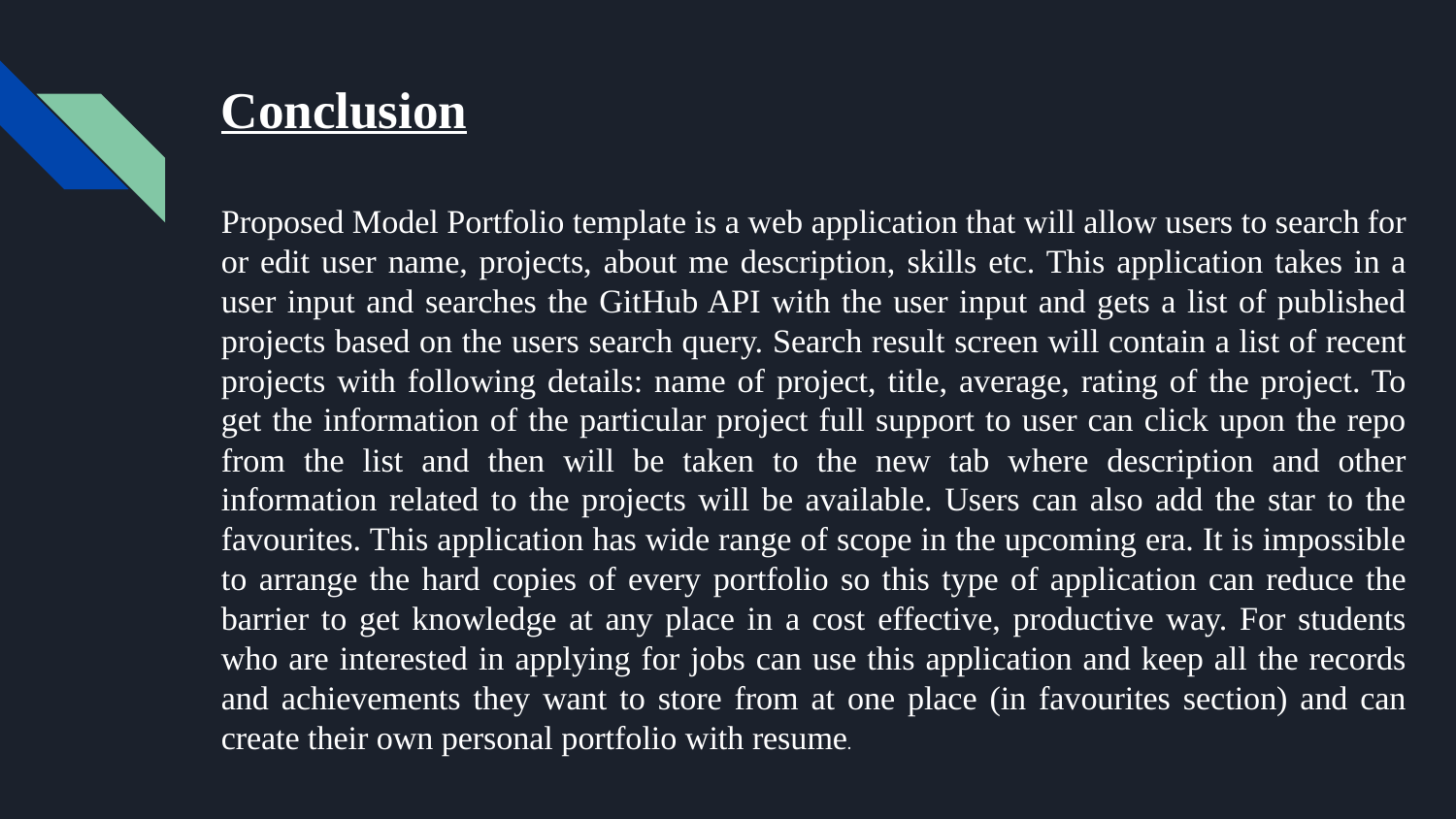

# Conclusion Proposed Model Portfolio template is a web application that will allow users to search for or edit user name, projects, about me description, skills etc. This application takes in a user input and searches the GitHub API with the user input and gets a list of published projects based on the users search query. Search result screen will contain a list of recent projects with following details: name of project, title, average, rating of the project. To get the information of the particular project full support to user can click upon the repo from the list and then will be taken to the new tab where description and other information related to the projects will be available. Users can also add the star to the favourites. This application has wide range of scope in the upcoming era. It is impossible to arrange the hard copies of every portfolio so this type of application can reduce the barrier to get knowledge at any place in a cost effective, productive way. For students who are interested in applying for jobs can use this application and keep all the records and achievements they want to store from at one place (in favourites section) and can create their own personal portfolio with resume.